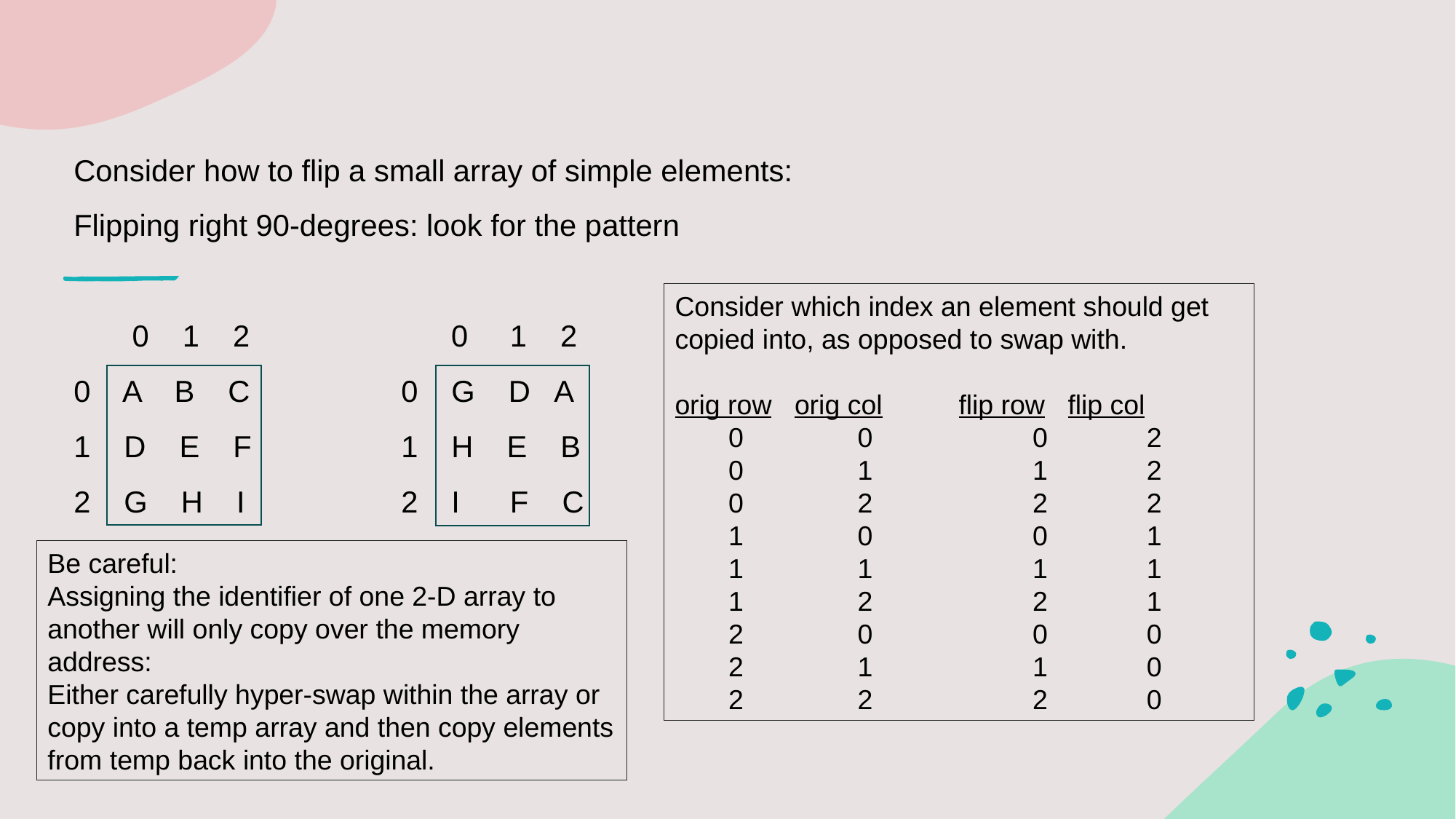

Consider how to flip a small array of simple elements:
Flipping right 90-degrees: look for the pattern

       0    1    2 		      0     1    2
0    A    B    C		0    G    D   A
1    D    E    F		1    H    E    B
2    G    H    I     		2    I      F    C
Consider which index an element should get copied into, as opposed to swap with.

orig row   orig col          flip row   flip col
       0               0                     0             2
       0               1                     1             2
       0               2                     2             2
       1               0                     0             1
       1               1                     1             1
       1               2                     2             1
       2               0                     0             0
       2               1                     1             0
       2               2                     2             0

Be careful:
Assigning the identifier of one 2-D array to another will only copy over the memory address:
Either carefully hyper-swap within the array or copy into a temp array and then copy elements from temp back into the original.